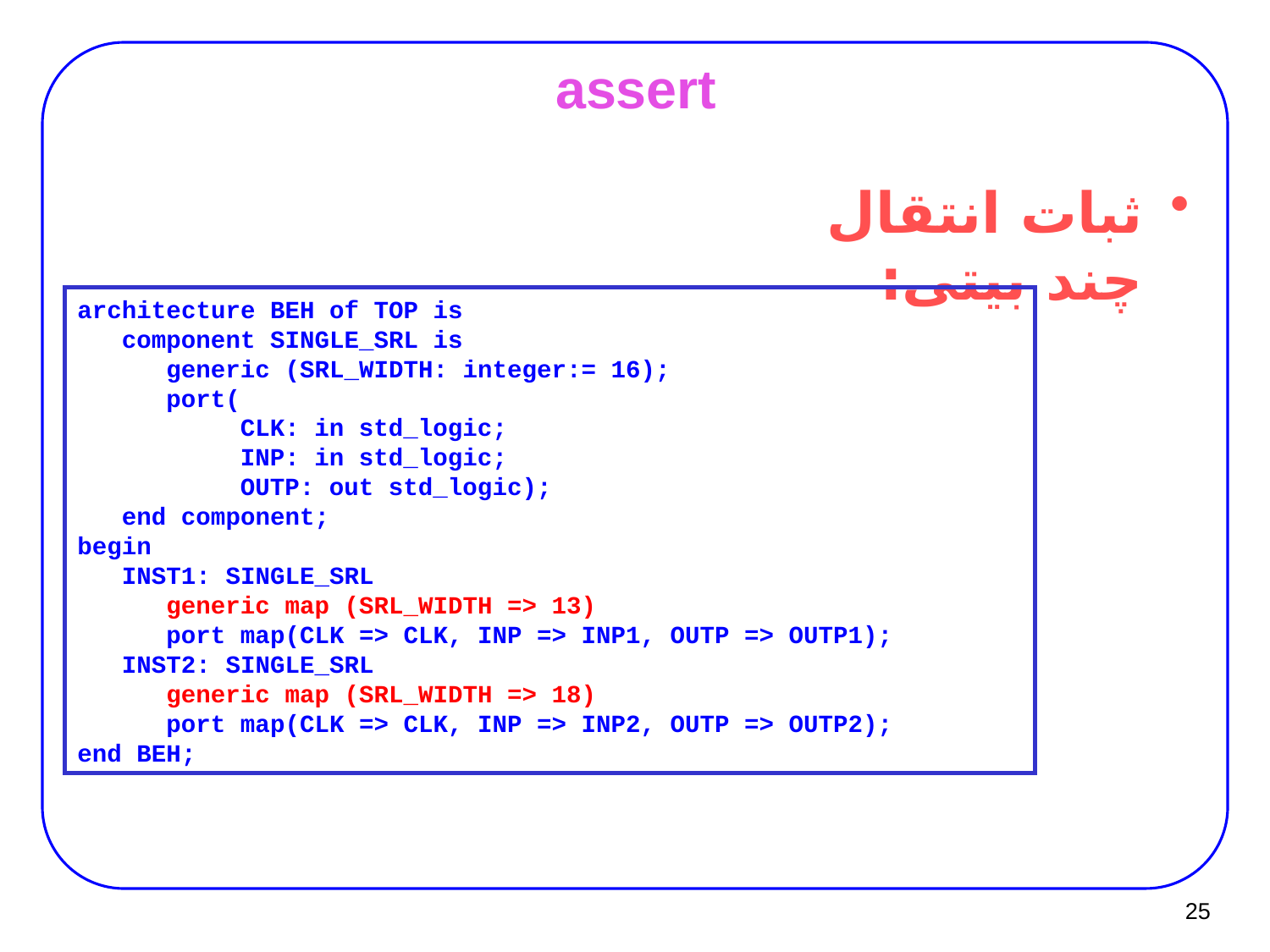

# assert
ثبات انتقال چند بیتی:
architecture BEH of TOP is
   component SINGLE_SRL is
      generic (SRL_WIDTH: integer:= 16);
      port(
           CLK: in std_logic;
           INP: in std_logic;
           OUTP: out std_logic);
   end component;
begin
   INST1: SINGLE_SRL
      generic map (SRL_WIDTH => 13)
      port map(CLK => CLK, INP => INP1, OUTP => OUTP1);
   INST2: SINGLE_SRL
      generic map (SRL_WIDTH => 18)
      port map(CLK => CLK, INP => INP2, OUTP => OUTP2);
end BEH;
25